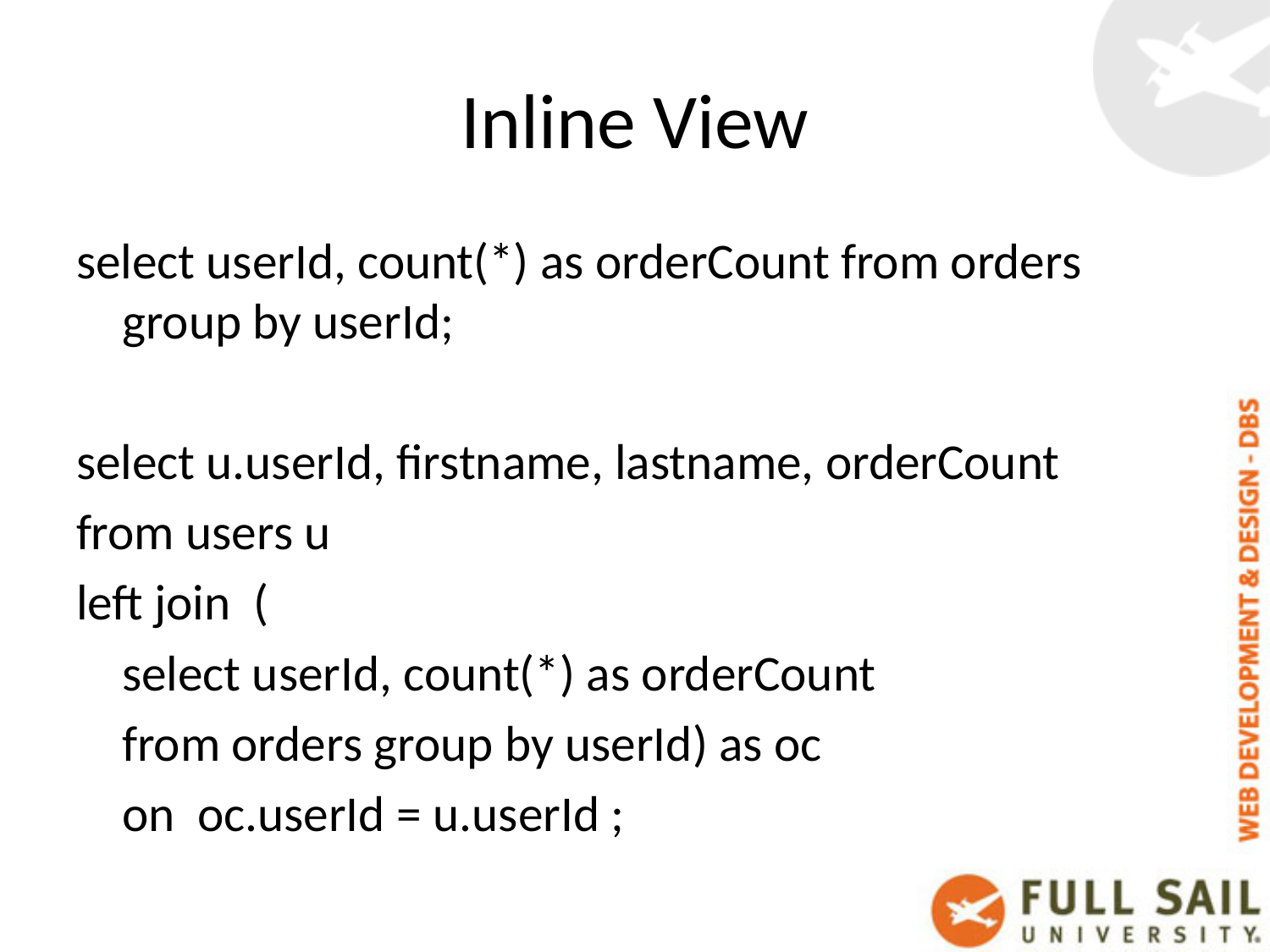

# Inline View
select userId, count(*) as orderCount from orders group by userId;

select u.userId, firstname, lastname, orderCount
from users u
left join  (
	select userId, count(*) as orderCount
	from orders group by userId) as oc
	on  oc.userId = u.userId ;